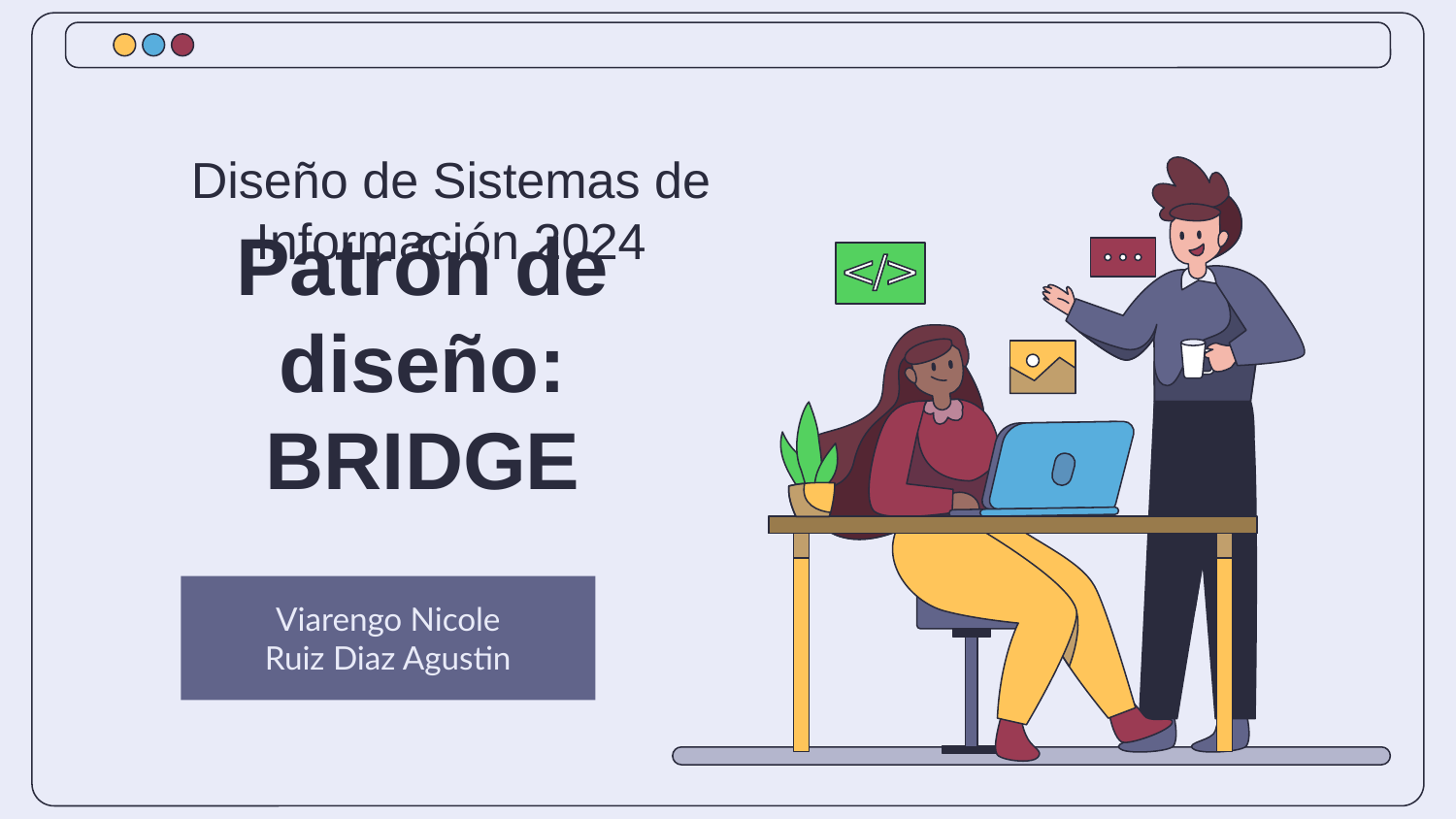

Diseño de Sistemas de Información 2024

# Patrón de diseño:
BRIDGE
Viarengo Nicole
Ruiz Diaz Agustin